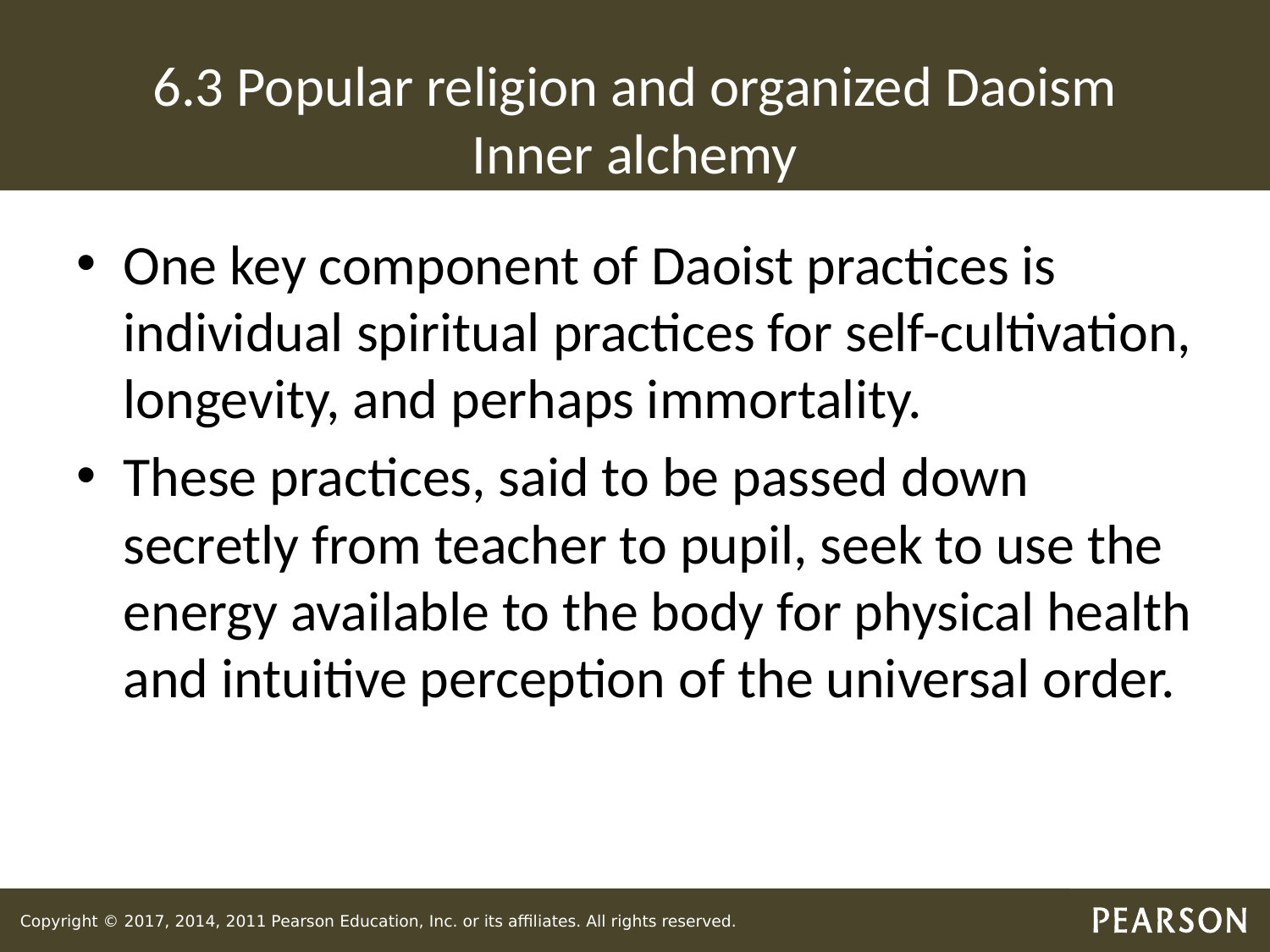

# 6.3 Popular religion and organized Daoism Inner alchemy
One key component of Daoist practices is individual spiritual practices for self-cultivation, longevity, and perhaps immortality.
These practices, said to be passed down secretly from teacher to pupil, seek to use the energy available to the body for physical health and intuitive perception of the universal order.